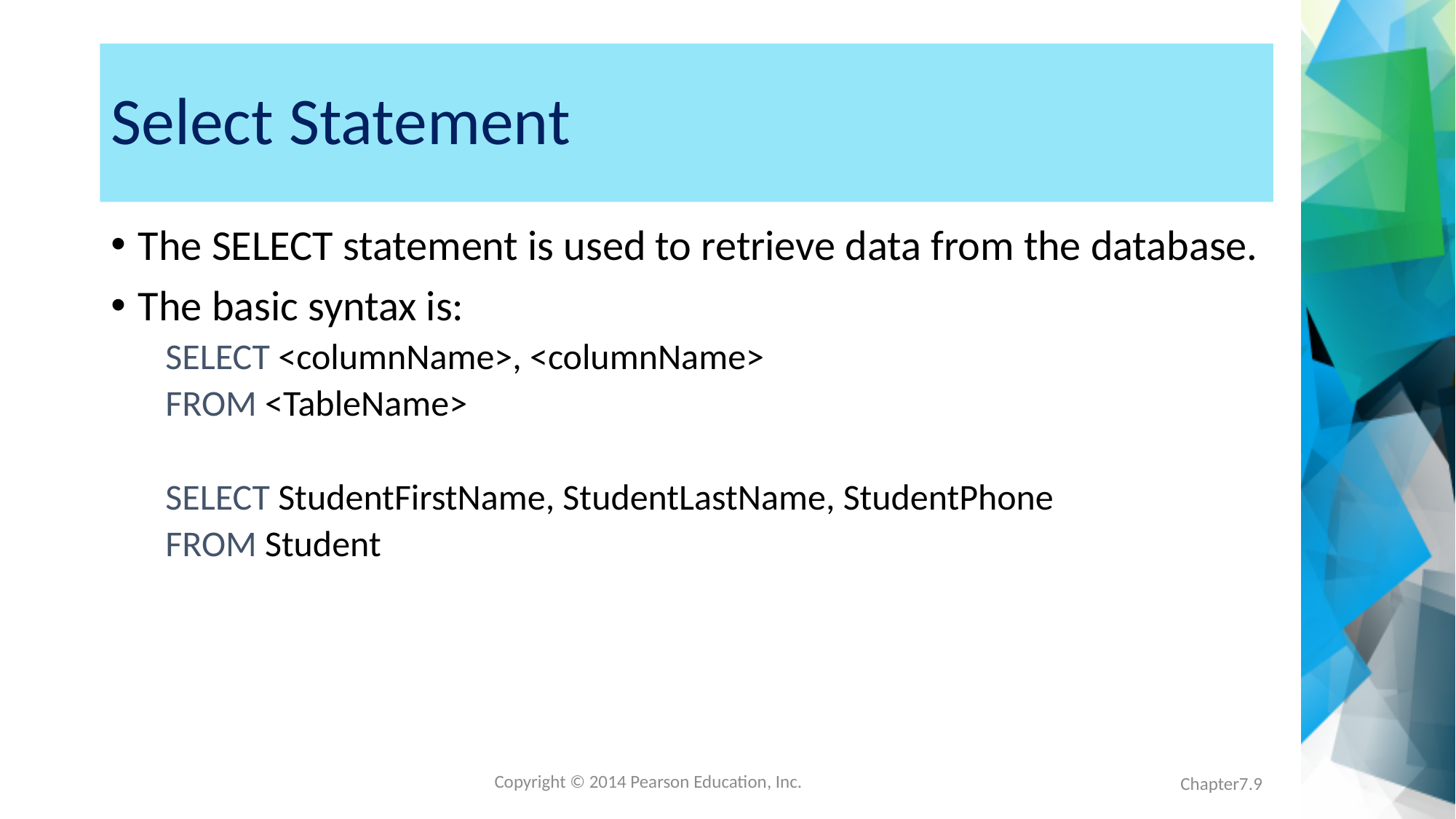

# Select Statement
The SELECT statement is used to retrieve data from the database.
The basic syntax is:
SELECT <columnName>, <columnName>
FROM <TableName>

SELECT StudentFirstName, StudentLastName, StudentPhone
FROM Student
Chapter7.9